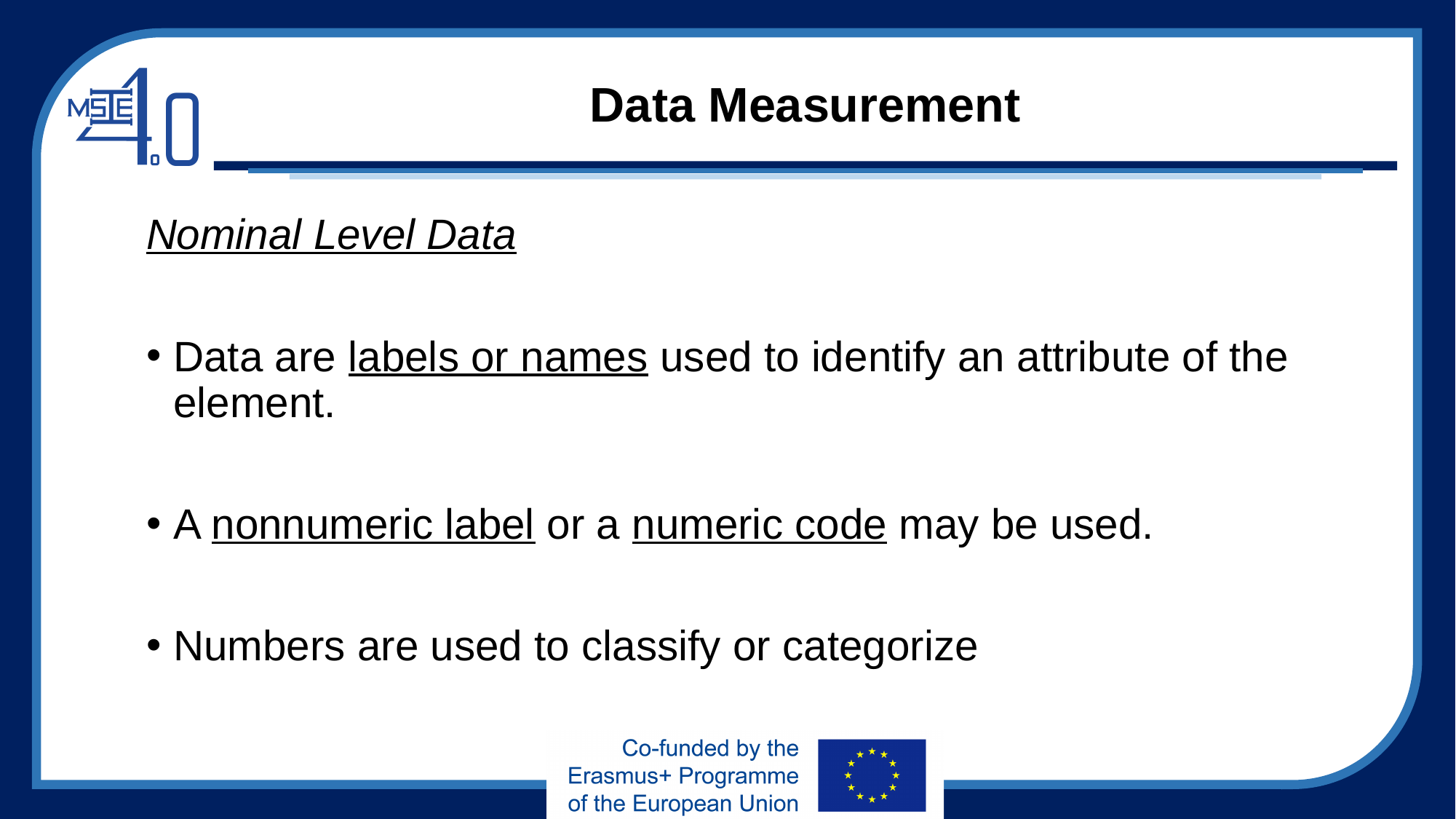

# Data Measurement
Nominal Level Data

Data are labels or names used to identify an attribute of the element.

A nonnumeric label or a numeric code may be used.

Numbers are used to classify or categorize